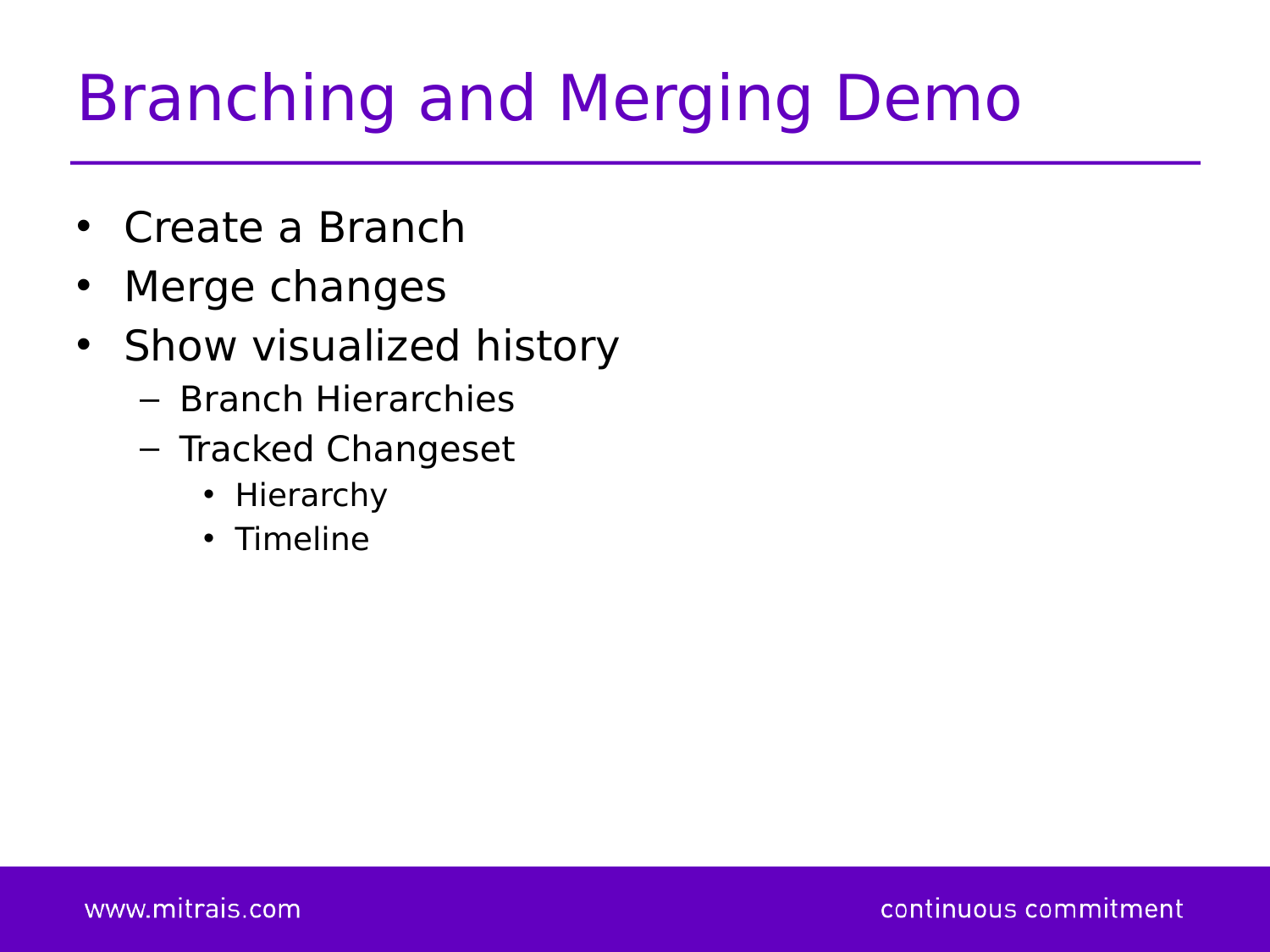

# Branching and Merging Demo
Create a Branch
Merge changes
Show visualized history
Branch Hierarchies
Tracked Changeset
Hierarchy
Timeline